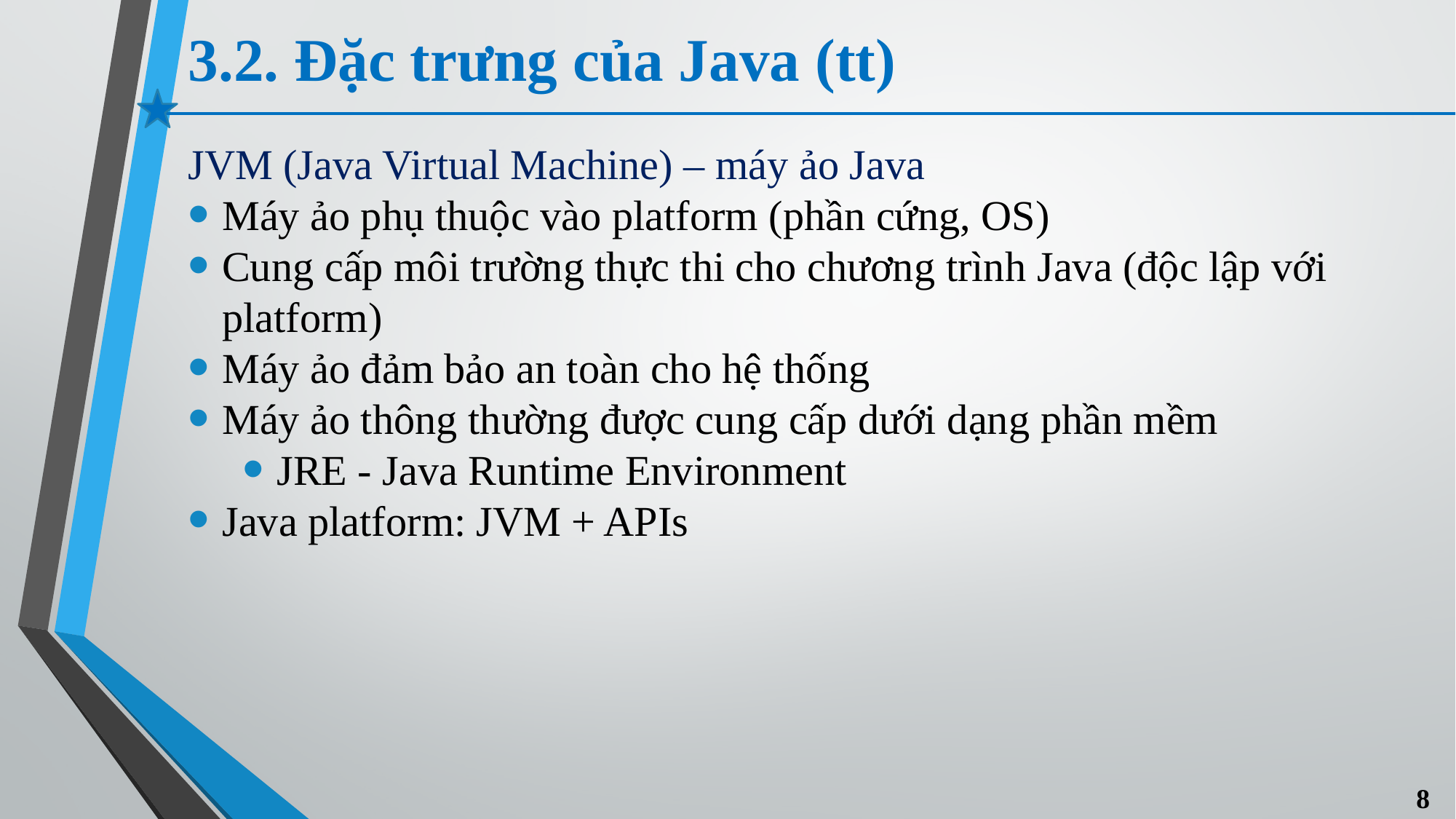

# 3.2. Đặc trưng của Java (tt)
JVM (Java Virtual Machine) – máy ảo Java
Máy ảo phụ thuộc vào platform (phần cứng, OS)
Cung cấp môi trường thực thi cho chương trình Java (độc lập với platform)
Máy ảo đảm bảo an toàn cho hệ thống
Máy ảo thông thường được cung cấp dưới dạng phần mềm
JRE - Java Runtime Environment
Java platform: JVM + APIs
8